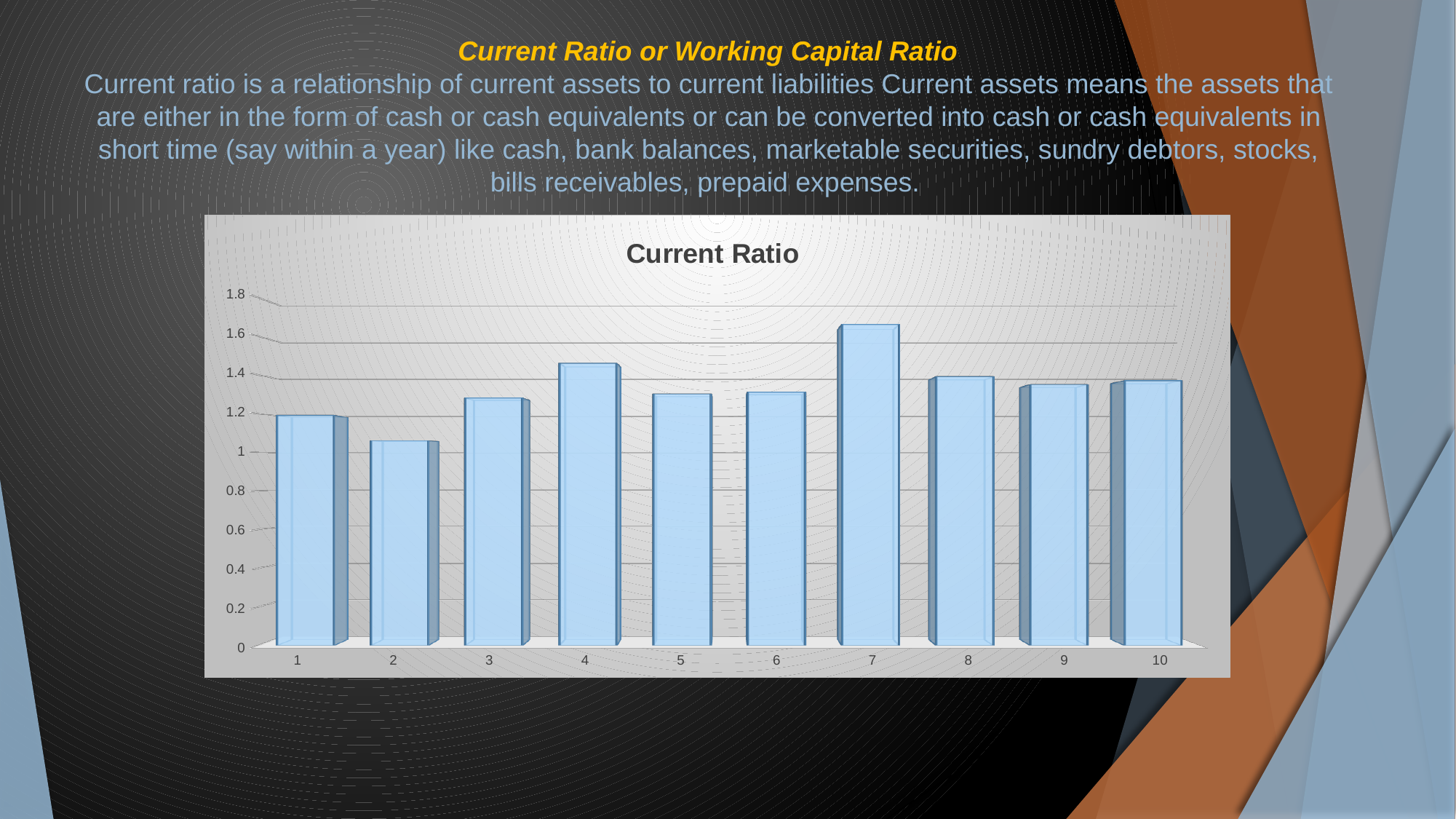

# Current Ratio or Working Capital Ratio Current ratio is a relationship of current assets to current liabilities Current assets means the assets that are either in the form of cash or cash equivalents or can be converted into cash or cash equivalents in short time (say within a year) like cash, bank balances, marketable securities, sundry debtors, stocks, bills receivables, prepaid expenses.

[unsupported chart]